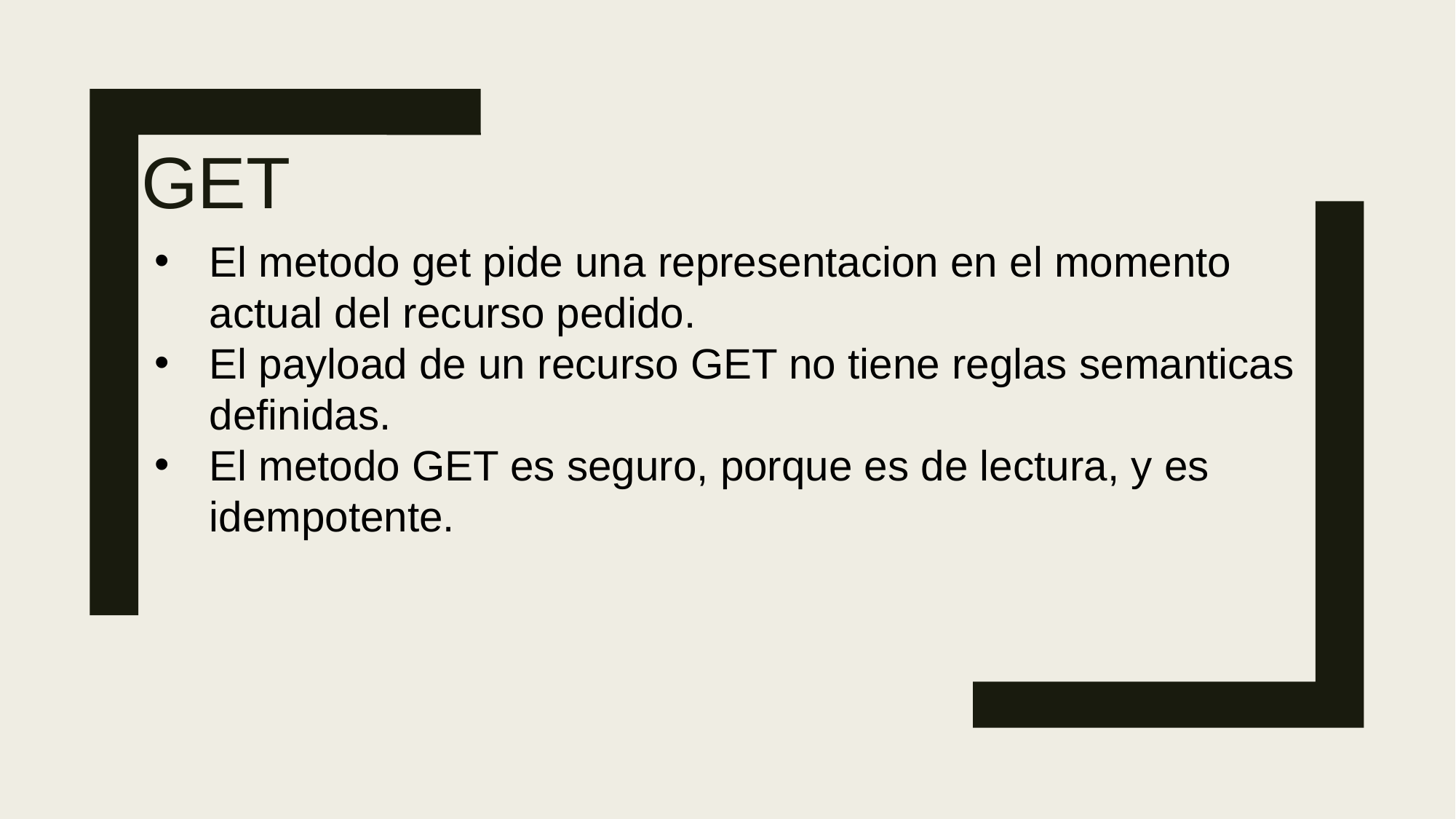

# GET
El metodo get pide una representacion en el momento actual del recurso pedido.
El payload de un recurso GET no tiene reglas semanticas definidas.
El metodo GET es seguro, porque es de lectura, y es idempotente.